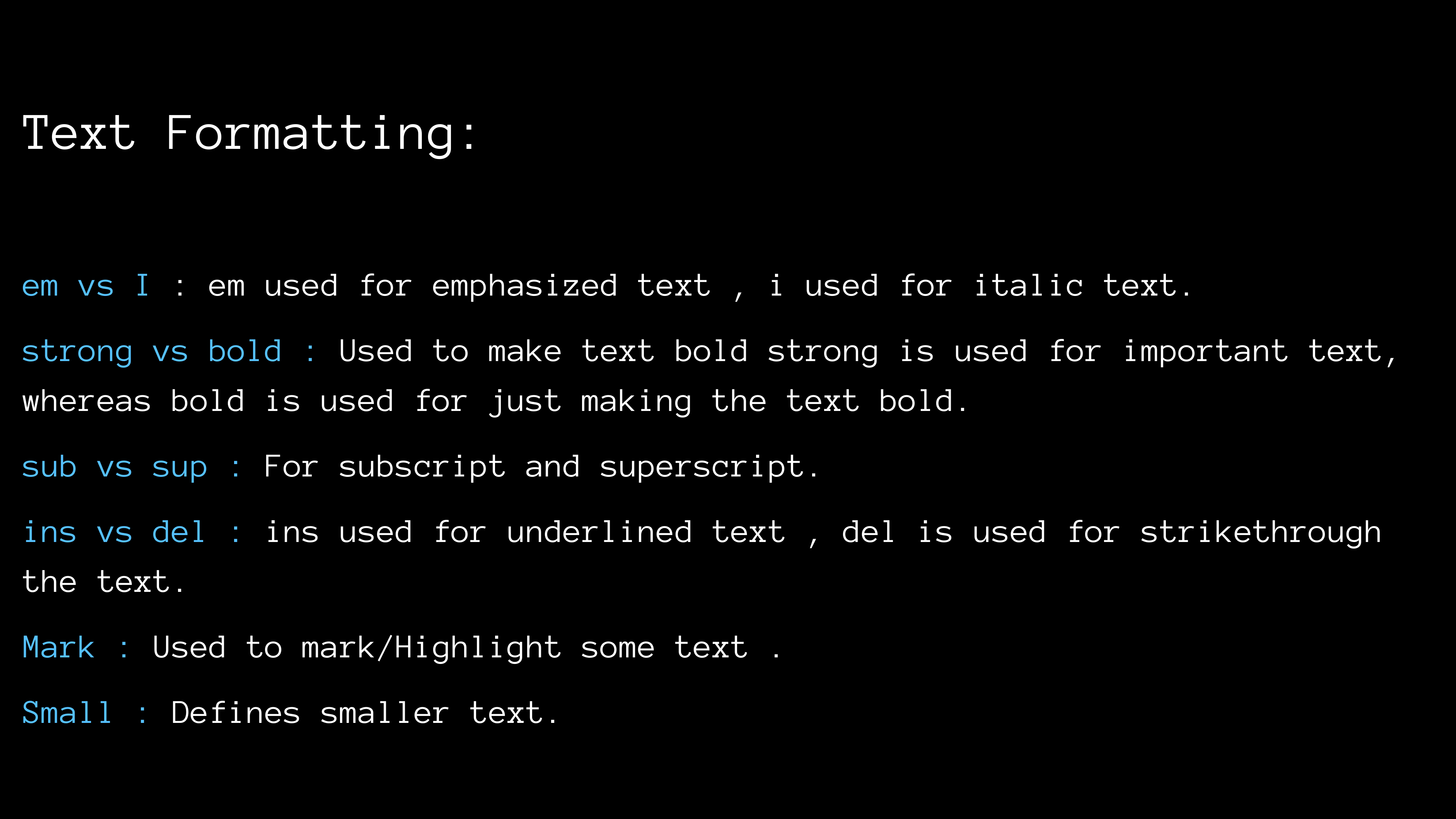

Text Formatting:
em vs I : em used for emphasized text , i used for italic text.

strong vs bold : Used to make text bold strong is used for important text, whereas bold is used for just making the text bold.

sub vs sup : For subscript and superscript.

ins vs del : ins used for underlined text , del is used for strikethrough the text.

Mark : Used to mark/Highlight some text .

Small : Defines smaller text.